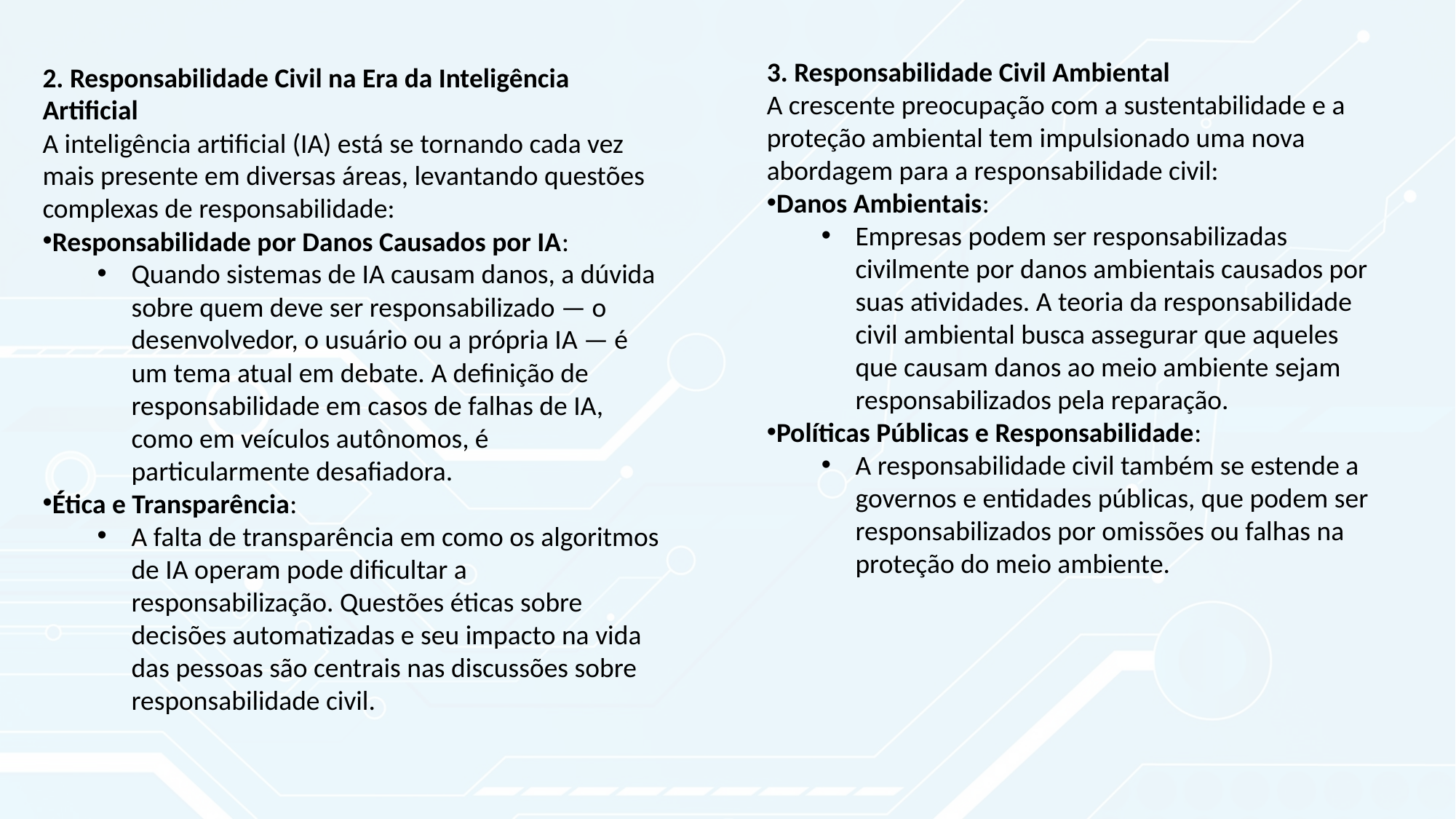

3. Responsabilidade Civil Ambiental
A crescente preocupação com a sustentabilidade e a proteção ambiental tem impulsionado uma nova abordagem para a responsabilidade civil:
Danos Ambientais:
Empresas podem ser responsabilizadas civilmente por danos ambientais causados por suas atividades. A teoria da responsabilidade civil ambiental busca assegurar que aqueles que causam danos ao meio ambiente sejam responsabilizados pela reparação.
Políticas Públicas e Responsabilidade:
A responsabilidade civil também se estende a governos e entidades públicas, que podem ser responsabilizados por omissões ou falhas na proteção do meio ambiente.
2. Responsabilidade Civil na Era da Inteligência Artificial
A inteligência artificial (IA) está se tornando cada vez mais presente em diversas áreas, levantando questões complexas de responsabilidade:
Responsabilidade por Danos Causados por IA:
Quando sistemas de IA causam danos, a dúvida sobre quem deve ser responsabilizado — o desenvolvedor, o usuário ou a própria IA — é um tema atual em debate. A definição de responsabilidade em casos de falhas de IA, como em veículos autônomos, é particularmente desafiadora.
Ética e Transparência:
A falta de transparência em como os algoritmos de IA operam pode dificultar a responsabilização. Questões éticas sobre decisões automatizadas e seu impacto na vida das pessoas são centrais nas discussões sobre responsabilidade civil.